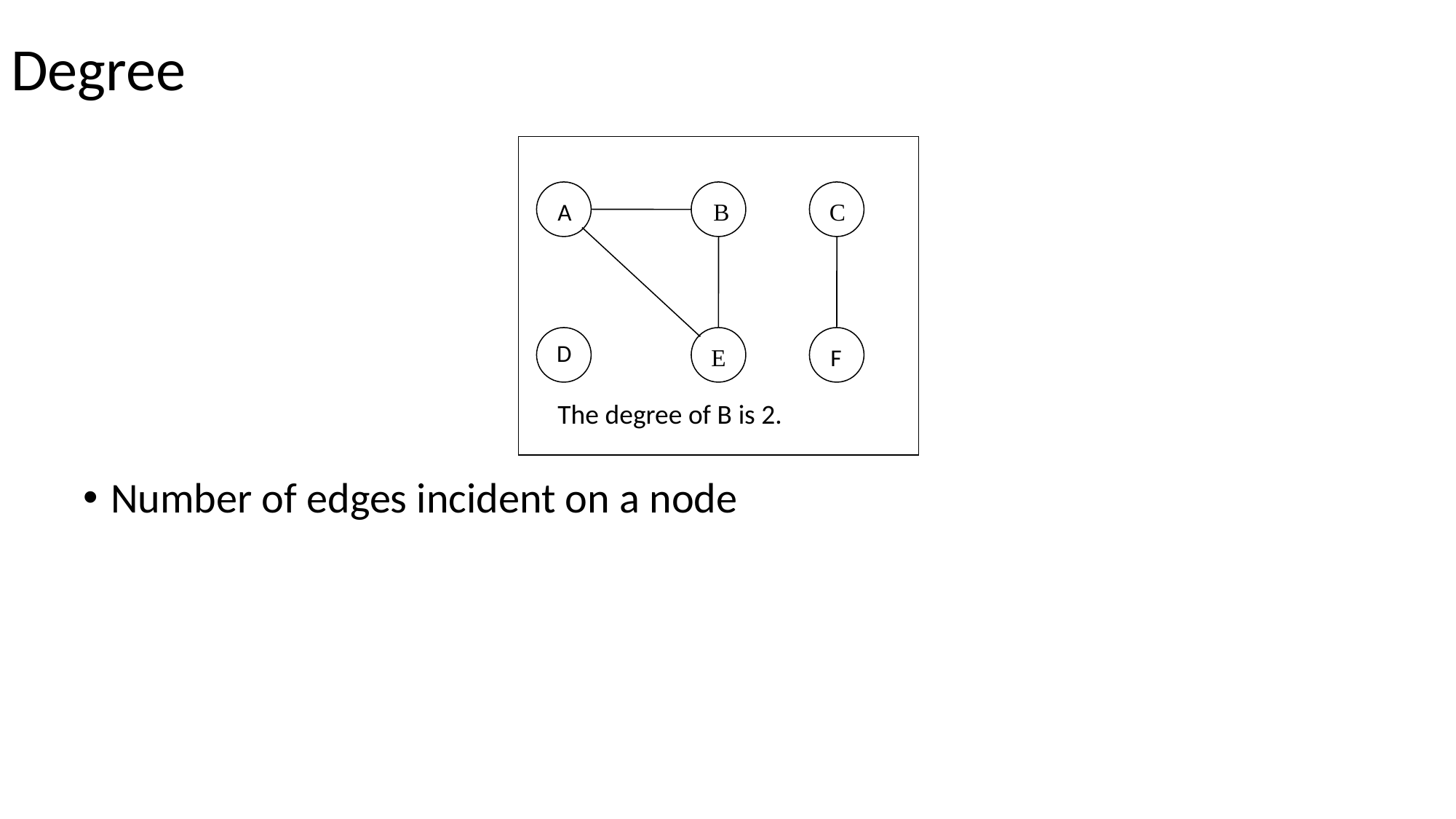

# Degree

A
B
C

D
F
E
The degree of B is 2.
Number of edges incident on a node